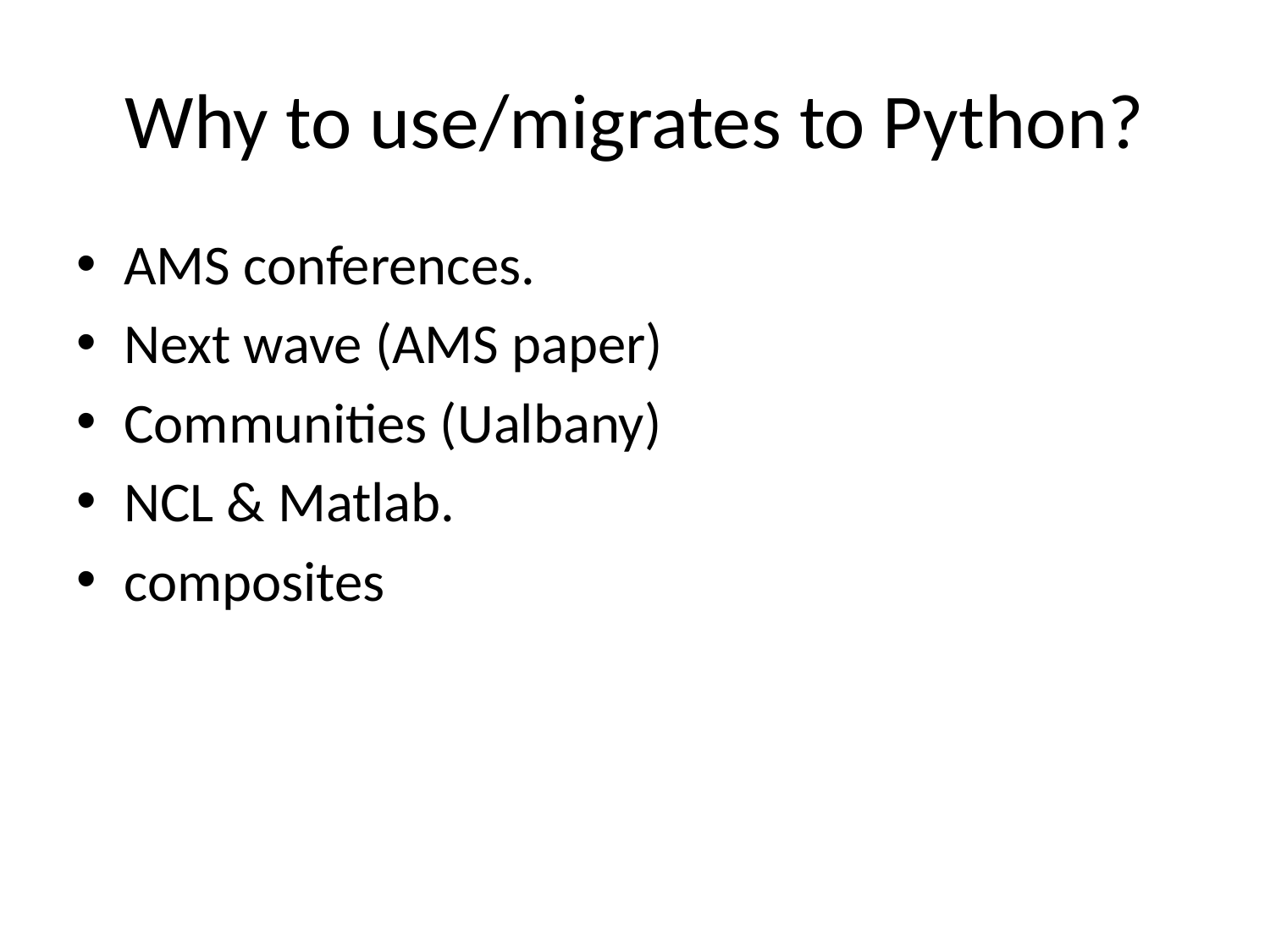

# Why to use/migrates to Python?
AMS conferences.
Next wave (AMS paper)
Communities (Ualbany)
NCL & Matlab.
composites